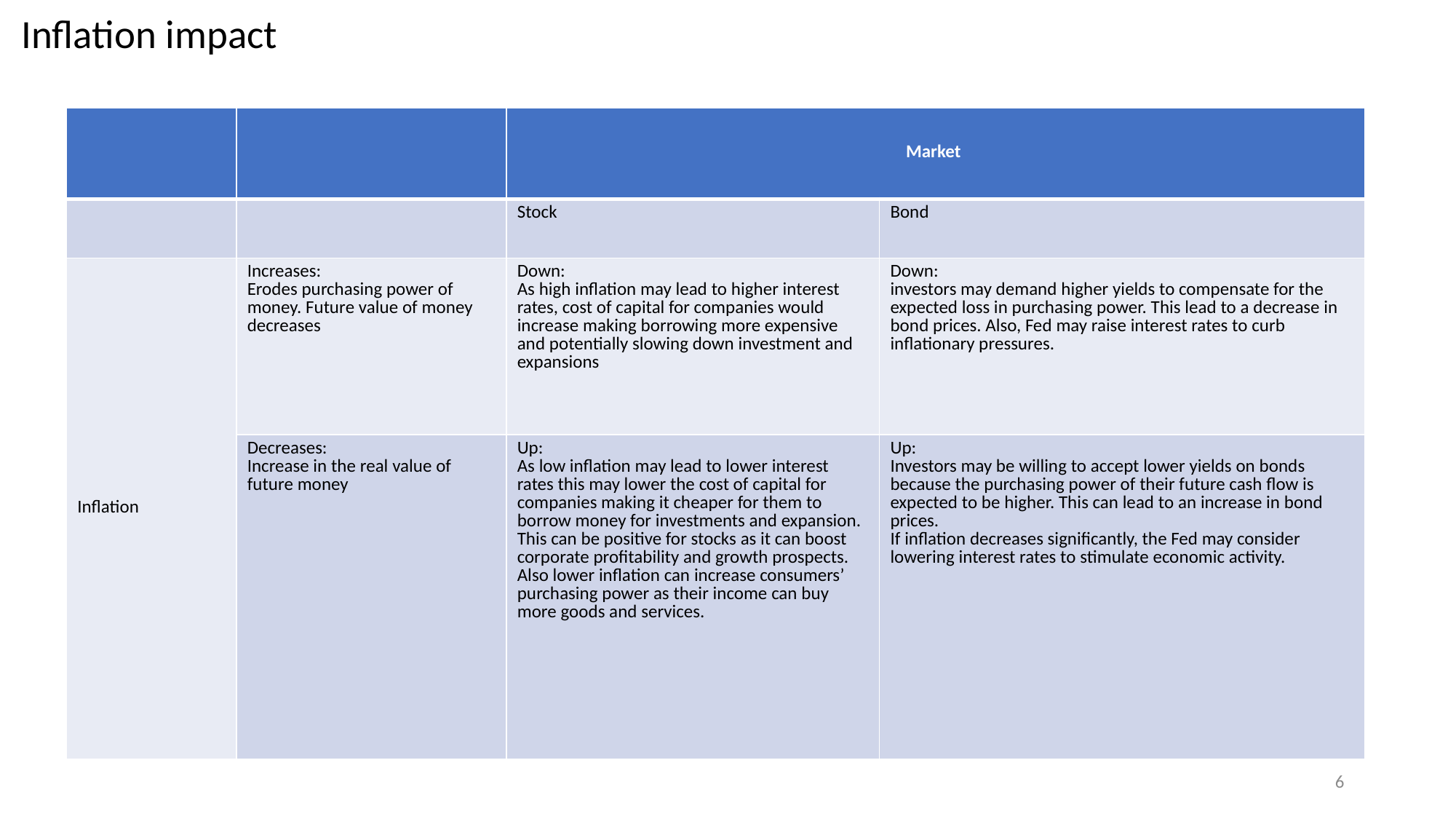

# Inflation impact
|  |  | Market |  |
| --- | --- | --- | --- |
|  |  | Stock | Bond |
| Inflation | Increases: Erodes purchasing power of money. Future value of money decreases | Down: As high inflation may lead to higher interest rates, cost of capital for companies would increase making borrowing more expensive and potentially slowing down investment and expansions | Down: investors may demand higher yields to compensate for the expected loss in purchasing power. This lead to a decrease in bond prices. Also, Fed may raise interest rates to curb inflationary pressures. |
|  | Decreases: Increase in the real value of future money | Up: As low inflation may lead to lower interest rates this may lower the cost of capital for companies making it cheaper for them to borrow money for investments and expansion. This can be positive for stocks as it can boost corporate profitability and growth prospects. Also lower inflation can increase consumers’ purchasing power as their income can buy more goods and services. | Up: Investors may be willing to accept lower yields on bonds because the purchasing power of their future cash flow is expected to be higher. This can lead to an increase in bond prices. If inflation decreases significantly, the Fed may consider lowering interest rates to stimulate economic activity. |

6